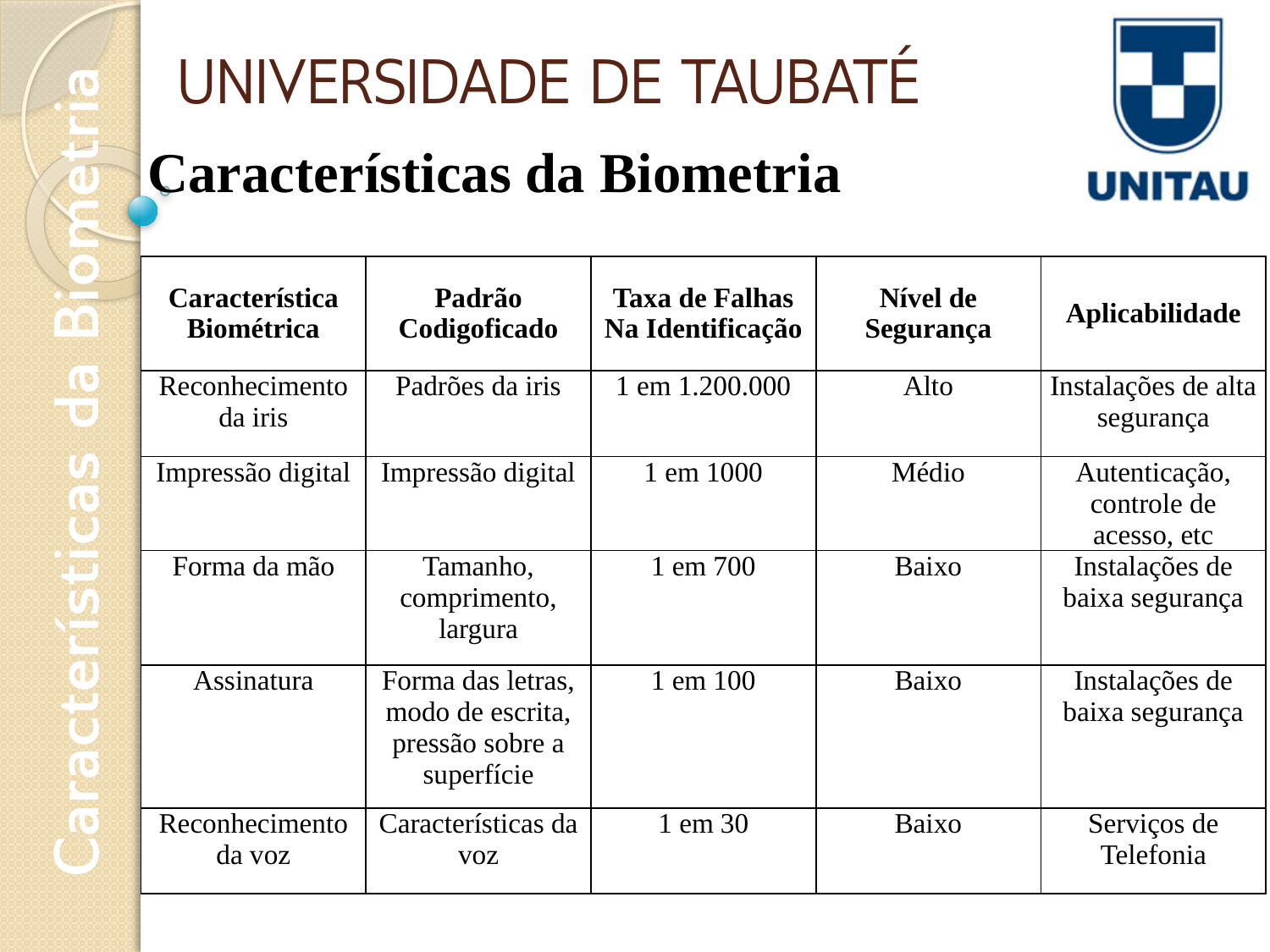

# UNIVERSIDADE DE TAUBATÉ
Características da Biometria

| Característica Biométrica | Padrão Codigoficado | Taxa de Falhas Na Identificação | Nível de Segurança | Aplicabilidade |
| --- | --- | --- | --- | --- |
| Reconhecimento da iris | Padrões da iris | 1 em 1.200.000 | Alto | Instalações de alta segurança |
| Impressão digital | Impressão digital | 1 em 1000 | Médio | Autenticação, controle de acesso, etc |
| Forma da mão | Tamanho, comprimento, largura | 1 em 700 | Baixo | Instalações de baixa segurança |
| Assinatura | Forma das letras, modo de escrita, pressão sobre a superfície | 1 em 100 | Baixo | Instalações de baixa segurança |
| Reconhecimento da voz | Características da voz | 1 em 30 | Baixo | Serviços de Telefonia |
Características da Biometria